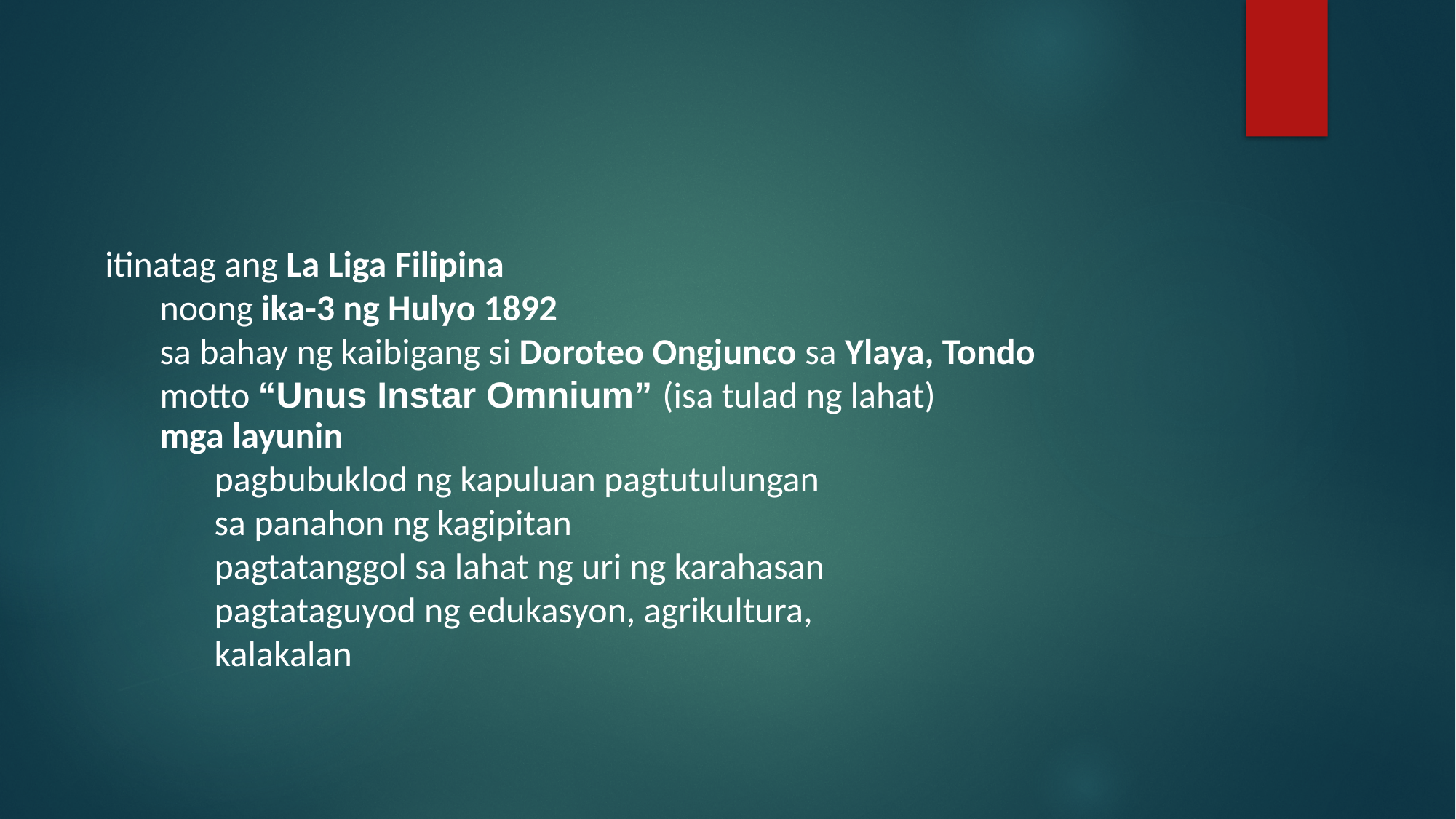

#
itinatag ang La Liga Filipina
noong ika-3 ng Hulyo 1892
sa bahay ng kaibigang si Doroteo Ongjunco sa Ylaya, Tondo
motto “Unus Instar Omnium” (isa tulad ng lahat)

mga layunin
pagbubuklod ng kapuluan pagtutulungan sa panahon ng kagipitan
pagtatanggol sa lahat ng uri ng karahasan pagtataguyod ng edukasyon, agrikultura, kalakalan